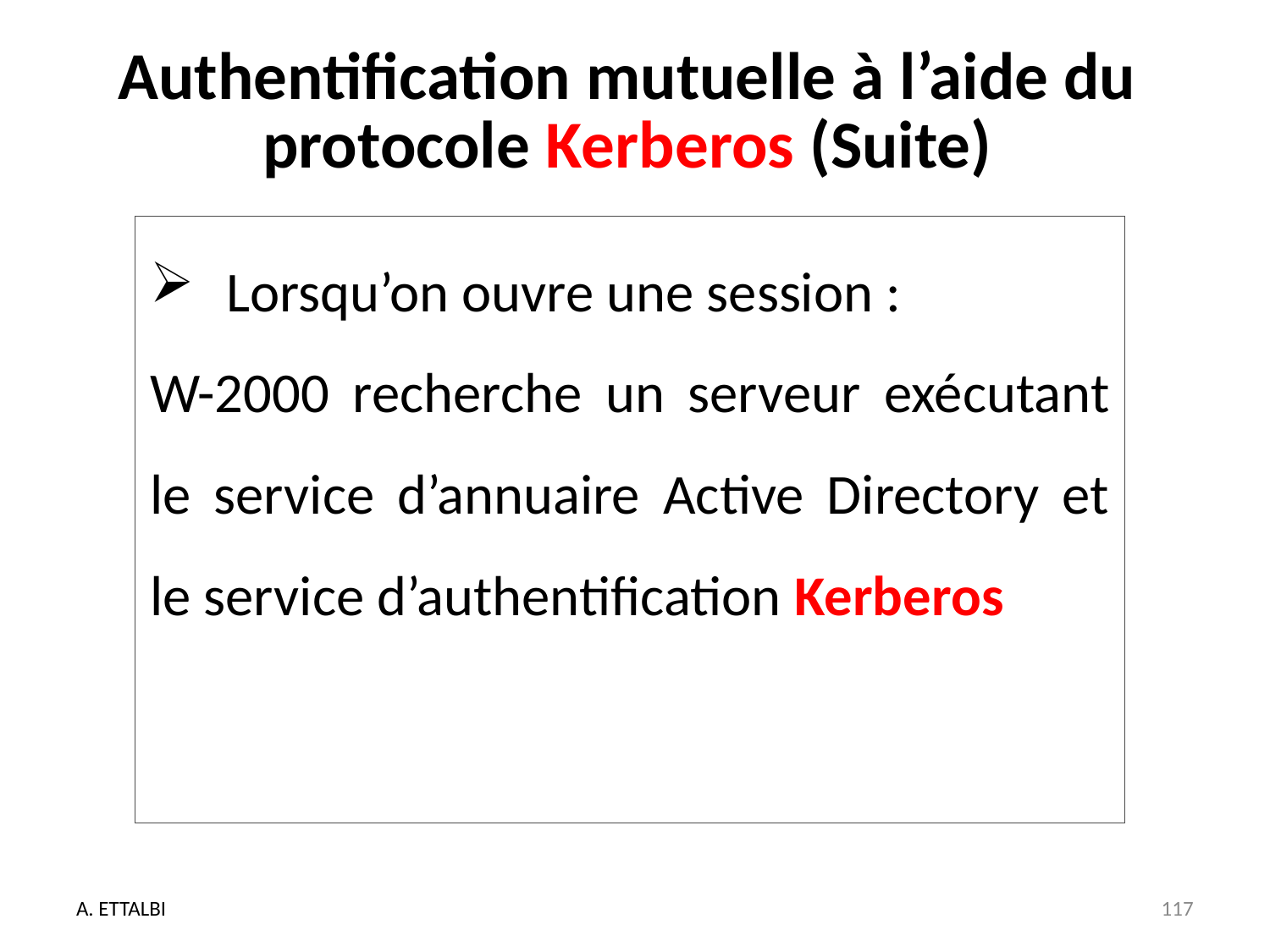

# Authentification mutuelle à l’aide du protocole Kerberos (Suite)
 Lorsqu’on ouvre une session :
W-2000 recherche un serveur exécutant le service d’annuaire Active Directory et le service d’authentification Kerberos
A. ETTALBI
117